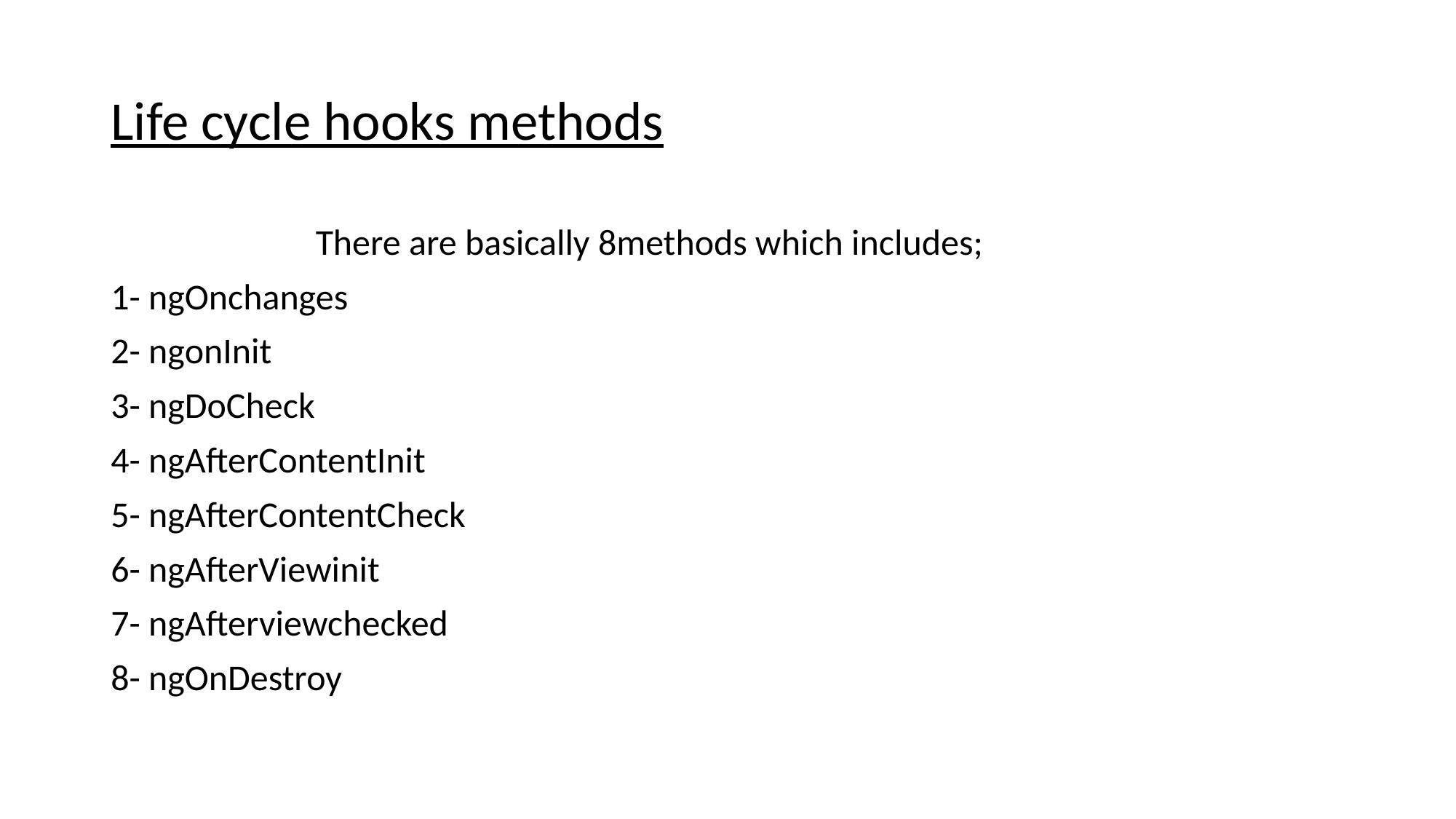

# Life cycle hooks methods
                         There are basically 8methods which includes;
1- ngOnchanges
2- ngonInit
3- ngDoCheck
4- ngAfterContentInit
5- ngAfterContentCheck
6- ngAfterViewinit
7- ngAfterviewchecked
8- ngOnDestroy